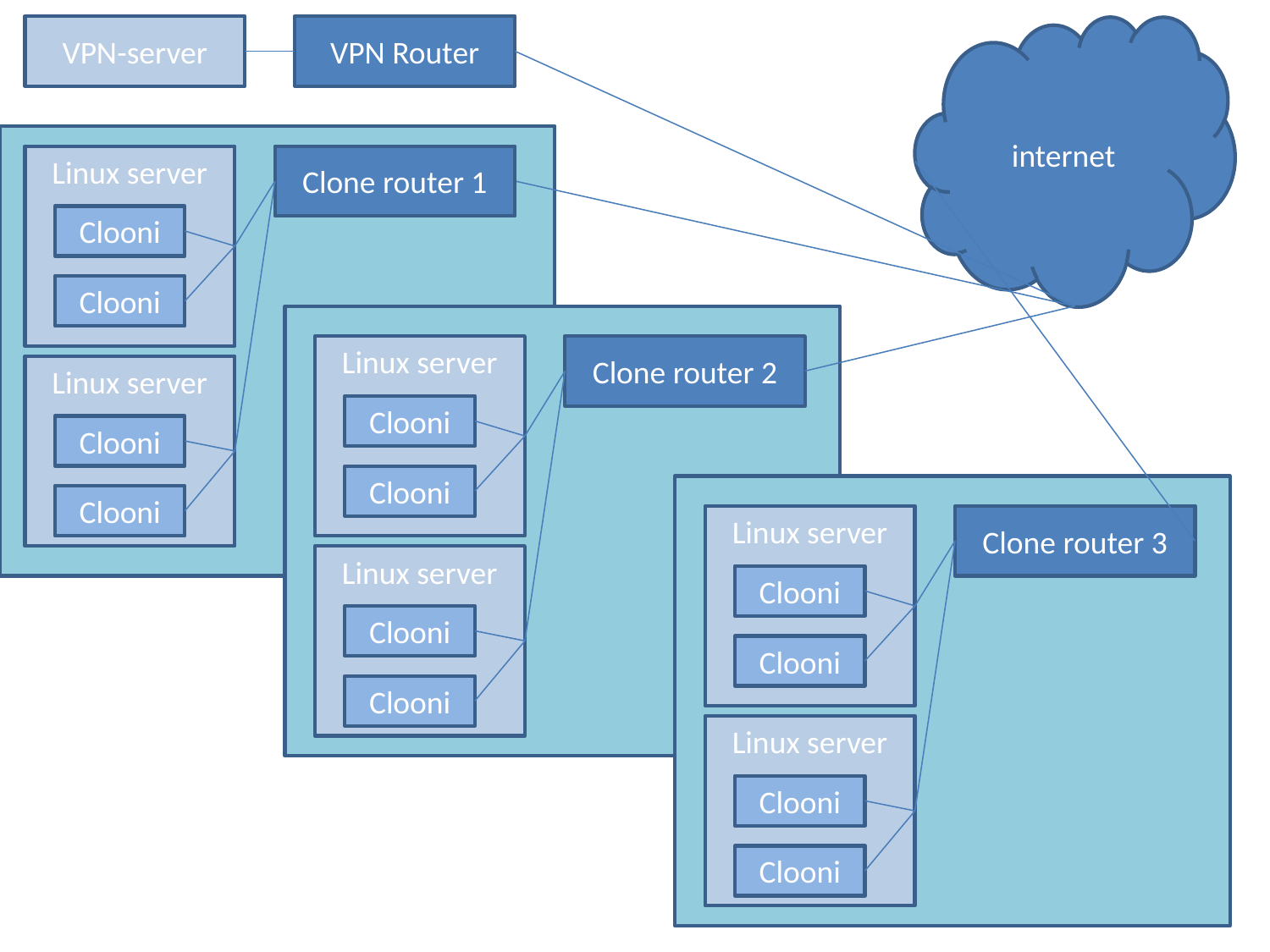

VPN-server
VPN Router
internet

Linux server

Clone router 1
Clooni
Clooni
Linux server

Clooni
Clooni

Linux server

Clone router 2
Clooni
Clooni
Linux server

Clooni
Clooni

Linux server

Clone router 3
Clooni
Clooni
Linux server

Clooni
Clooni